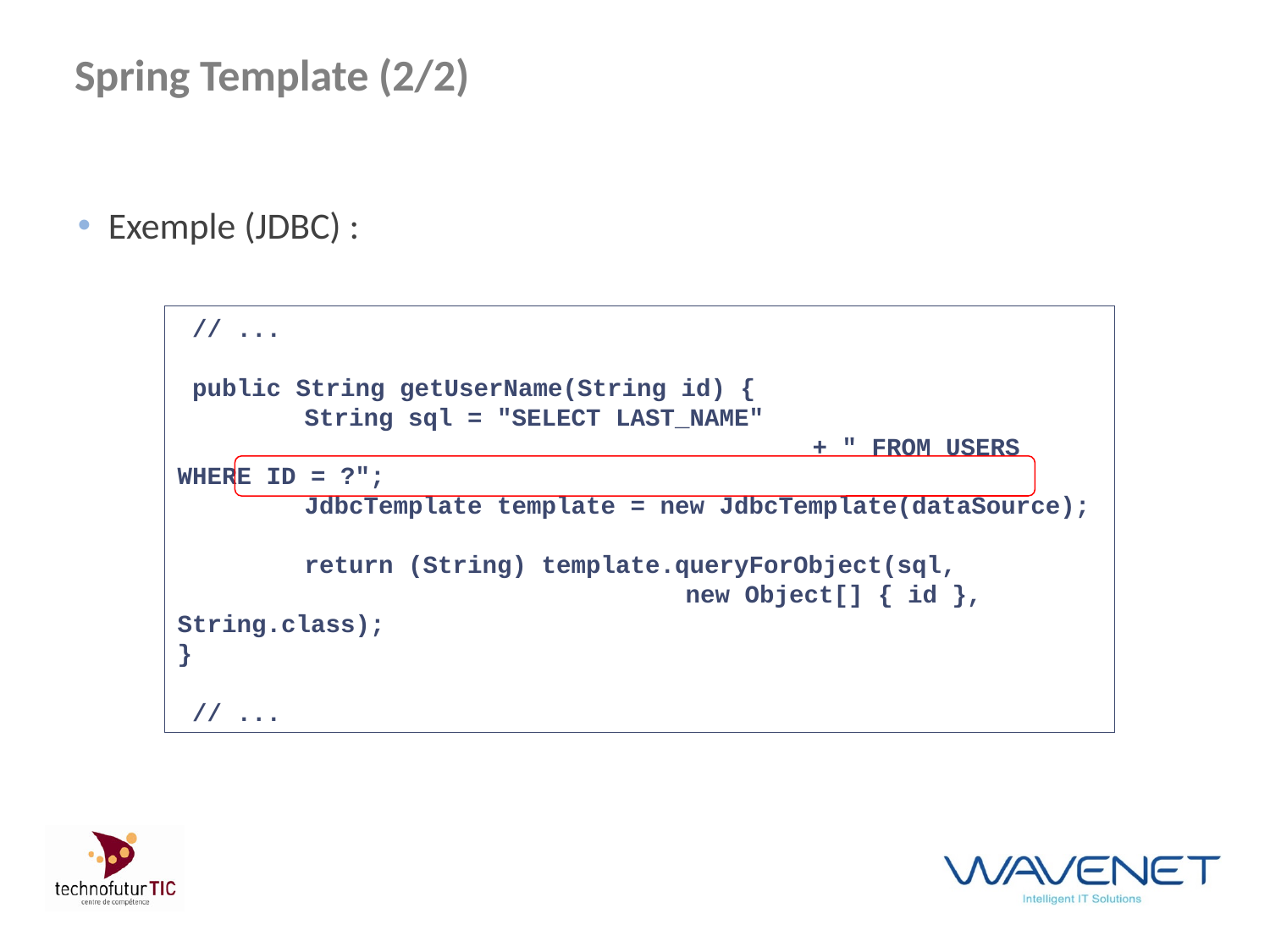

# Spring Template (2/2)
Exemple (JDBC) :
 // ...

 public String getUserName(String id) {
	String sql = "SELECT LAST_NAME"
					+ " FROM USERS WHERE ID = ?";
	JdbcTemplate template = new JdbcTemplate(dataSource);

	return (String) template.queryForObject(sql,
				new Object[] { id }, String.class);
}

 // ...